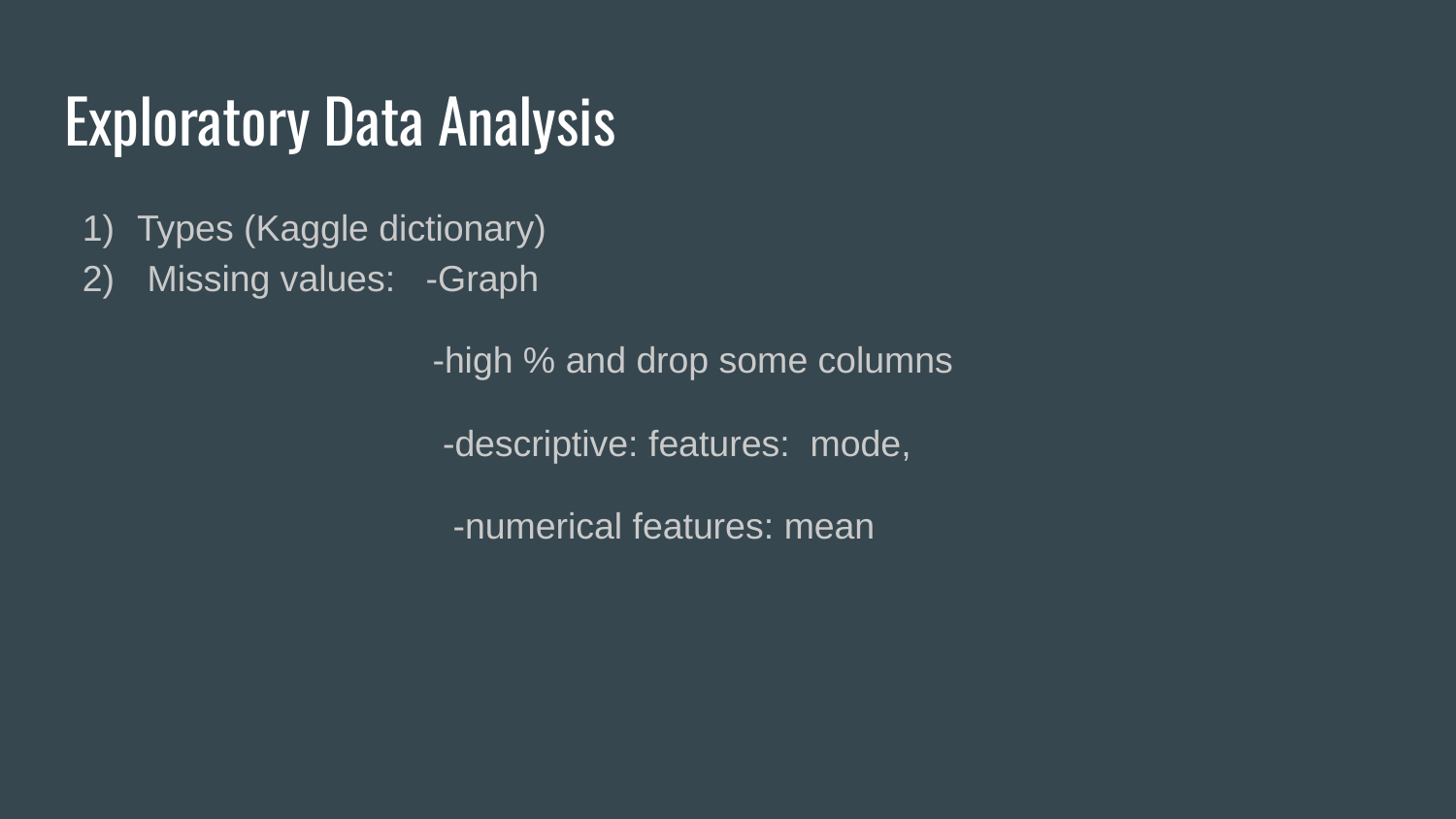

# Exploratory Data Analysis
Types (Kaggle dictionary)
 Missing values:   -Graph
                             -high % and drop some columns
                              -descriptive: features:  mode,
                               -numerical features: mean